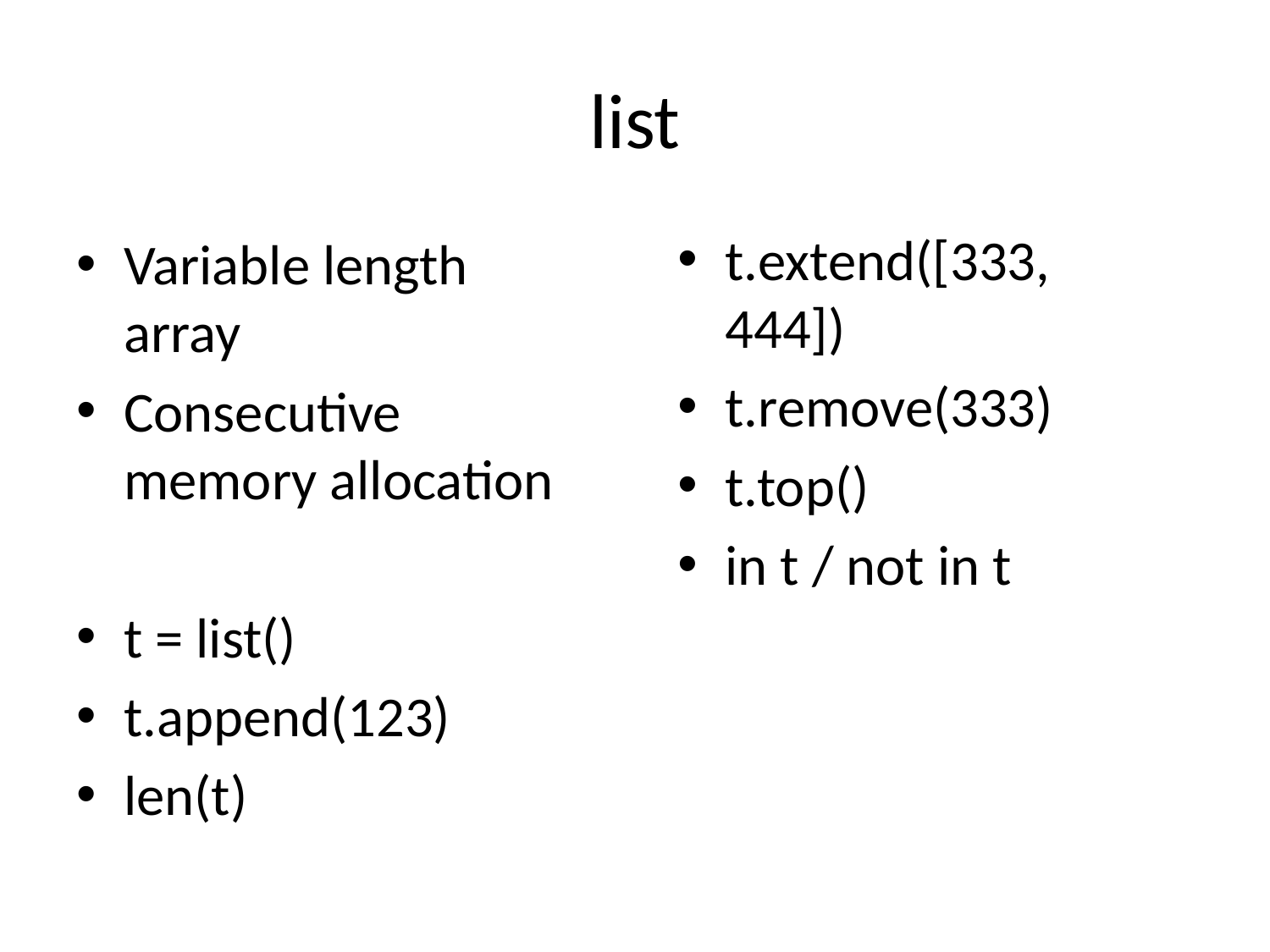

# list
t.extend([333, 444])
t.remove(333)
t.top()
in t / not in t

Variable length array
Consecutive memory allocation

t = list()
t.append(123)
len(t)